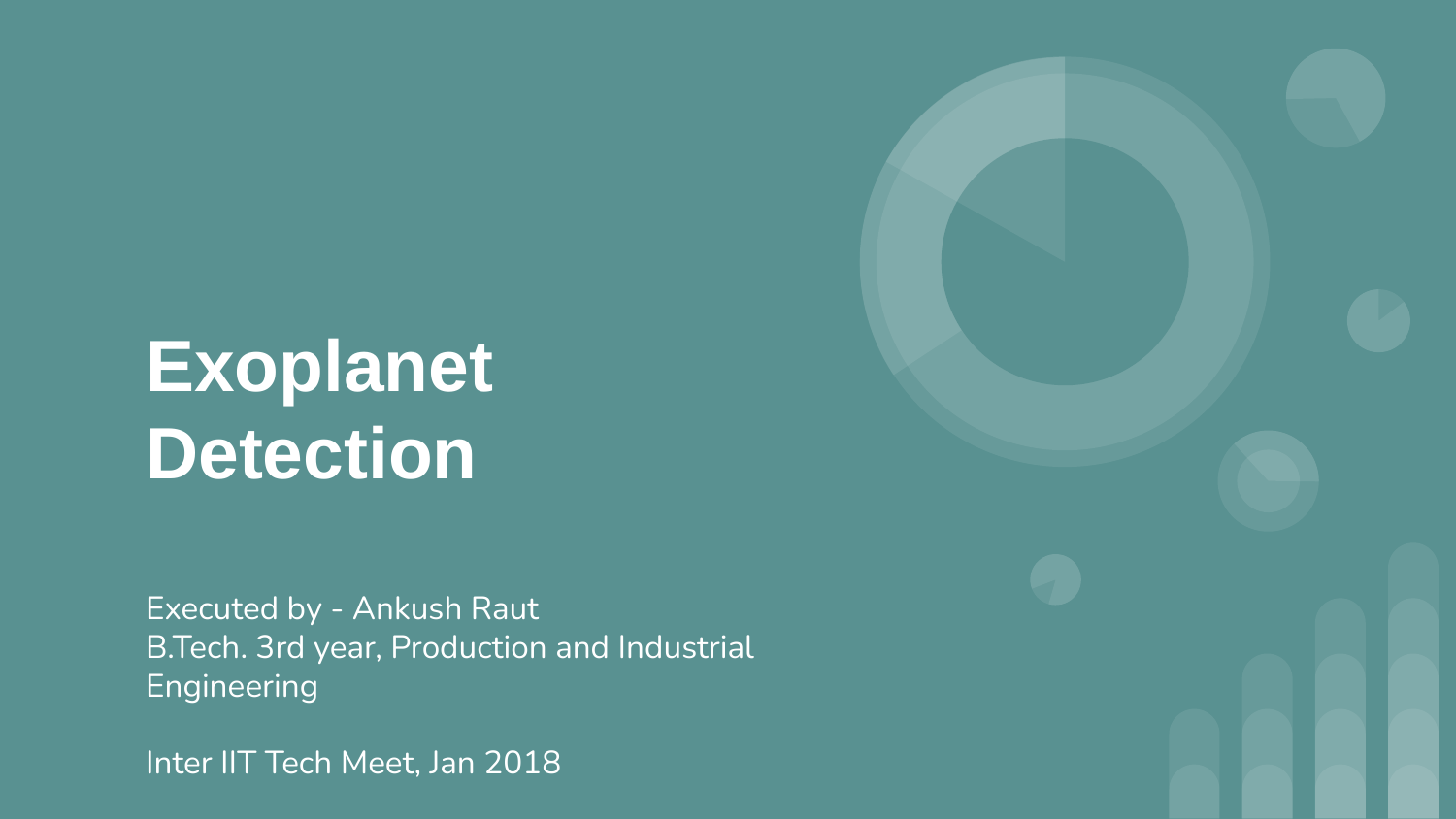

# Exoplanet Detection
Executed by - Ankush Raut
B.Tech. 3rd year, Production and Industrial Engineering

Inter IIT Tech Meet, Jan 2018